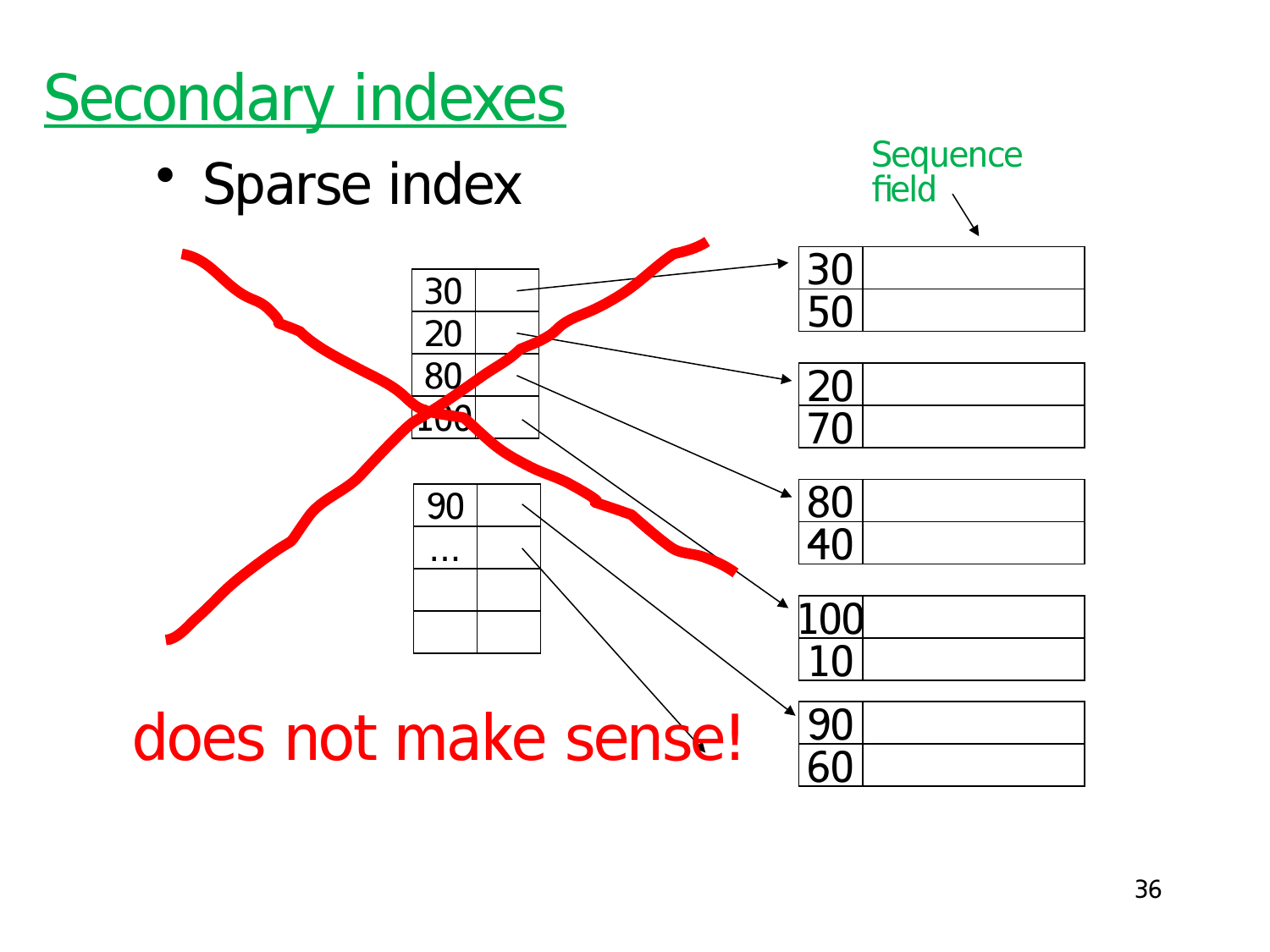

Secondary indexes
Sequence
field
 Sparse index

does not make sense!
30

50

30

20

80

100

20

70

80

40

90

...

100

10

90

60

36